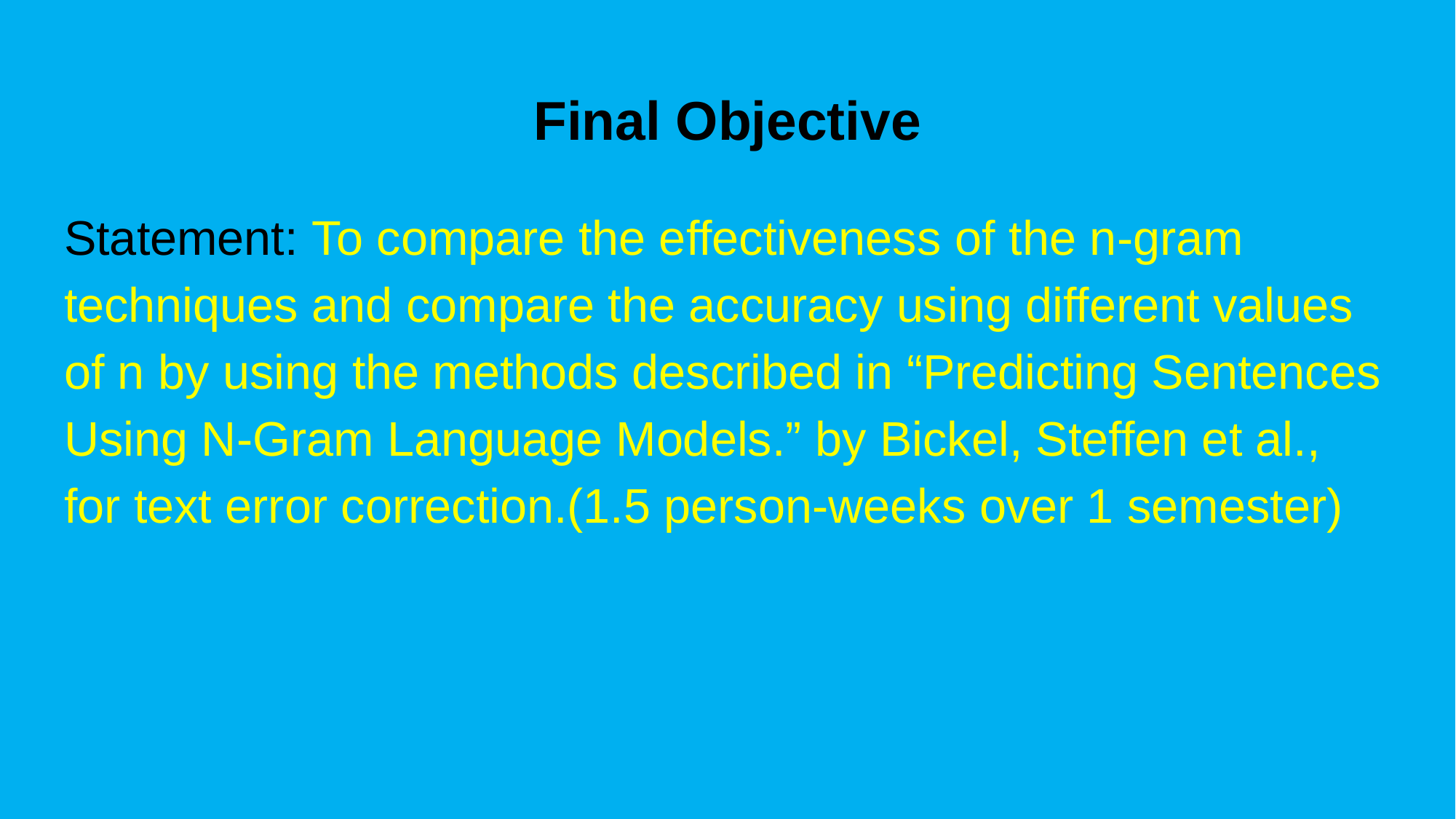

# Final Objective
Statement: To compare the effectiveness of the n-gram techniques and compare the accuracy using different values of n by using the methods described in “Predicting Sentences Using N-Gram Language Models.” by Bickel, Steffen et al., for text error correction.(1.5 person-weeks over 1 semester)